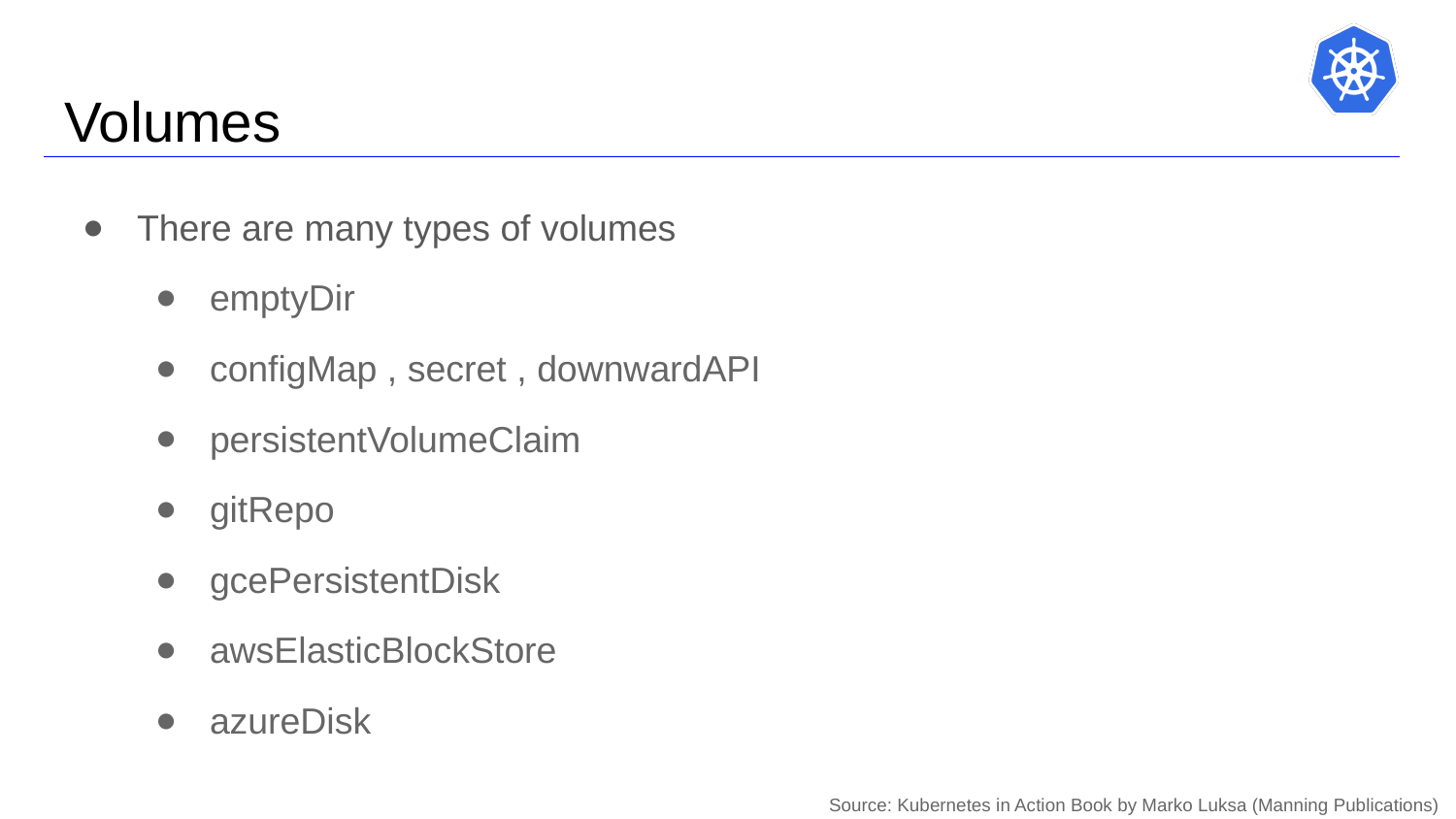

# Volumes
There are many types of volumes
emptyDir
configMap , secret , downwardAPI
persistentVolumeClaim
gitRepo
gcePersistentDisk
awsElasticBlockStore
azureDisk